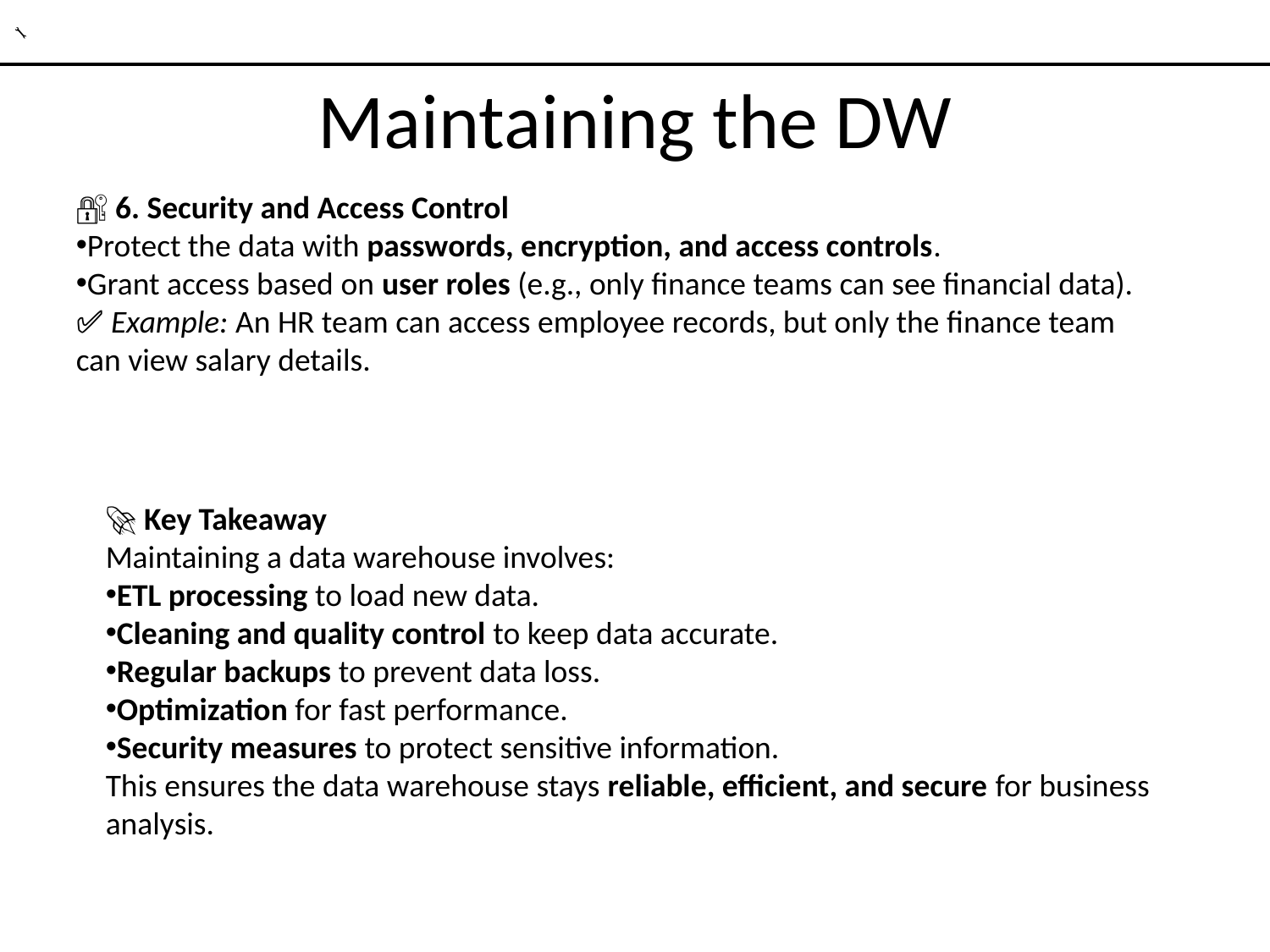

🔧
# Maintaining the DW

🔐 6. Security and Access Control
Protect the data with passwords, encryption, and access controls.
Grant access based on user roles (e.g., only finance teams can see financial data).
✅ Example: An HR team can access employee records, but only the finance team can view salary details.
🚀 Key Takeaway
Maintaining a data warehouse involves:
ETL processing to load new data.
Cleaning and quality control to keep data accurate.
Regular backups to prevent data loss.
Optimization for fast performance.
Security measures to protect sensitive information.
This ensures the data warehouse stays reliable, efficient, and secure for business analysis.